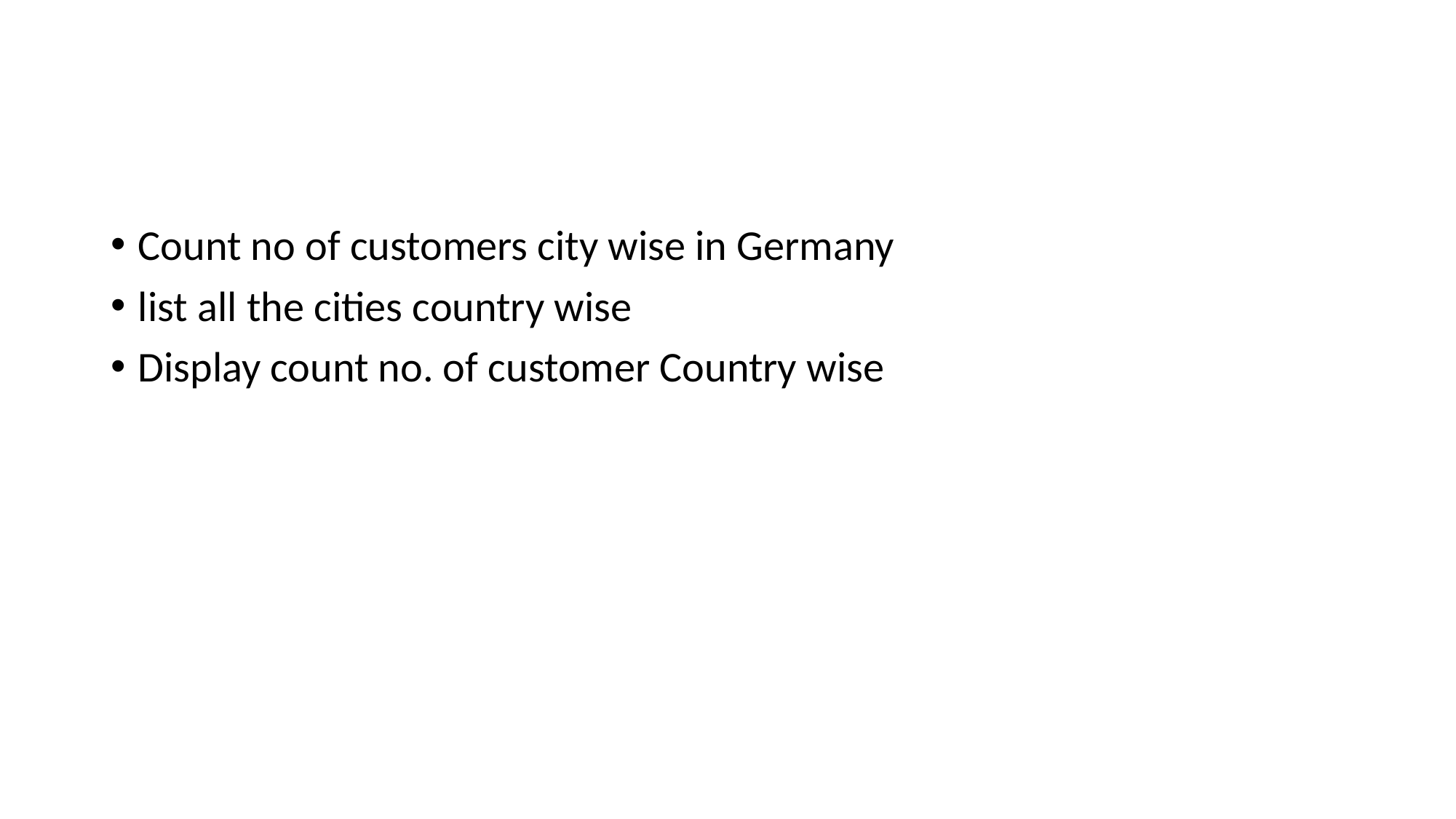

Count no of customers city wise in Germany
list all the cities country wise
Display count no. of customer Country wise